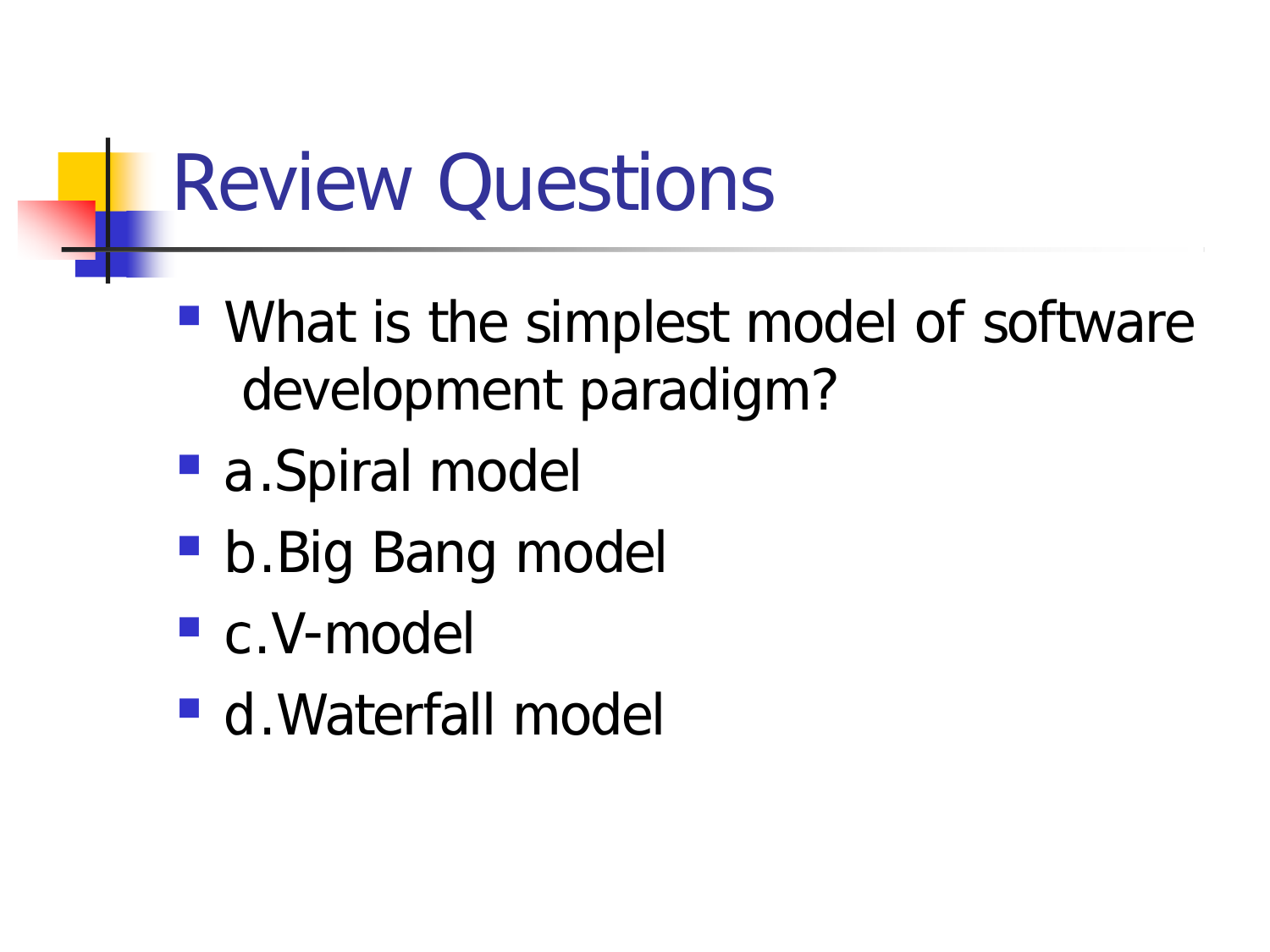

# Review Questions
What is the simplest model of software  development paradigm?
a.Spiral model
b.Big Bang model
c.V-model
d.Waterfall model